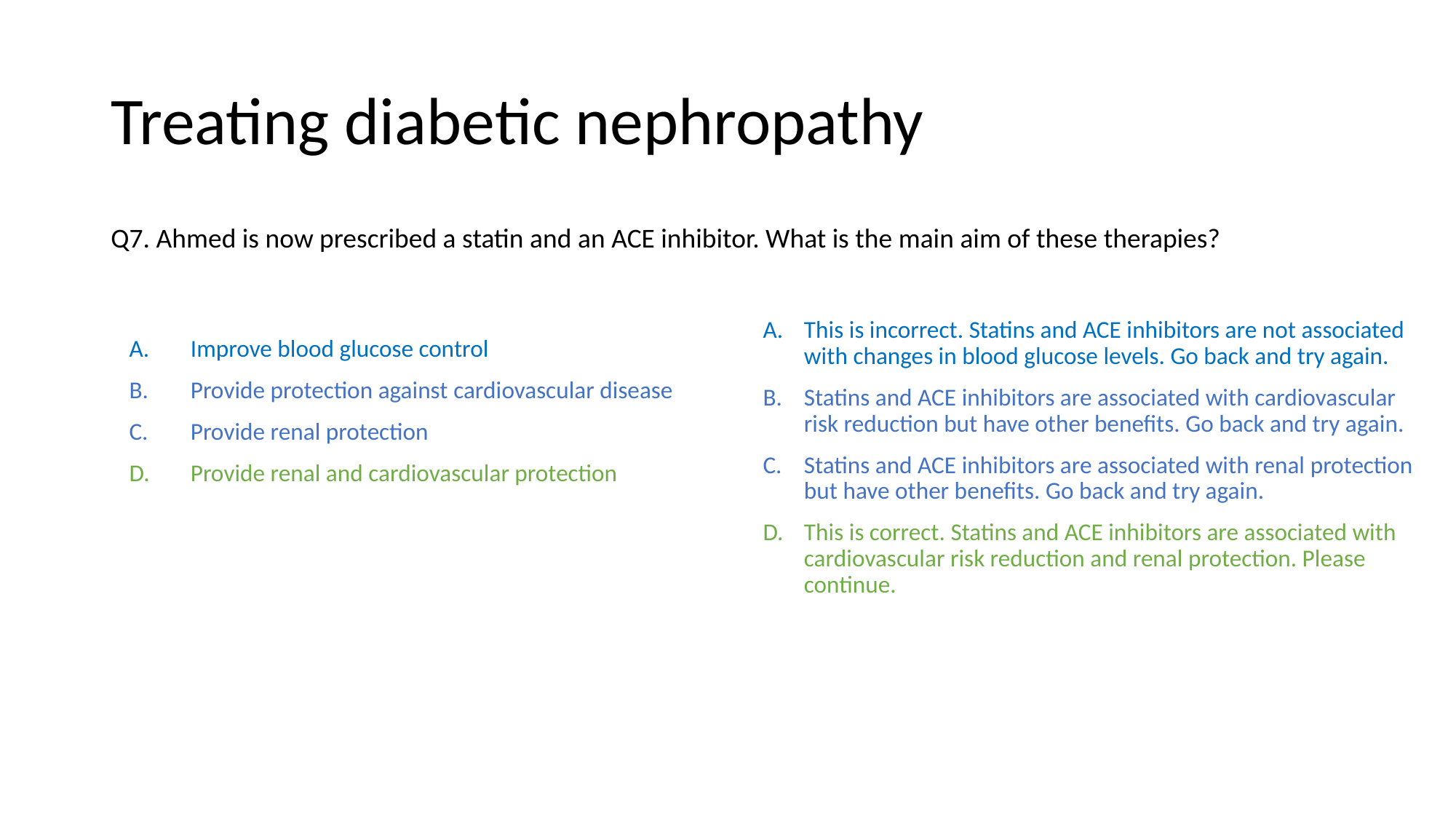

# Treating diabetic nephropathy
Q7. Ahmed is now prescribed a statin and an ACE inhibitor. What is the main aim of these therapies?
This is incorrect. Statins and ACE inhibitors are not associated with changes in blood glucose levels. Go back and try again.
Statins and ACE inhibitors are associated with cardiovascular risk reduction but have other benefits. Go back and try again.
Statins and ACE inhibitors are associated with renal protection but have other benefits. Go back and try again.
This is correct. Statins and ACE inhibitors are associated with cardiovascular risk reduction and renal protection. Please continue.
Improve blood glucose control
Provide protection against cardiovascular disease
Provide renal protection
Provide renal and cardiovascular protection